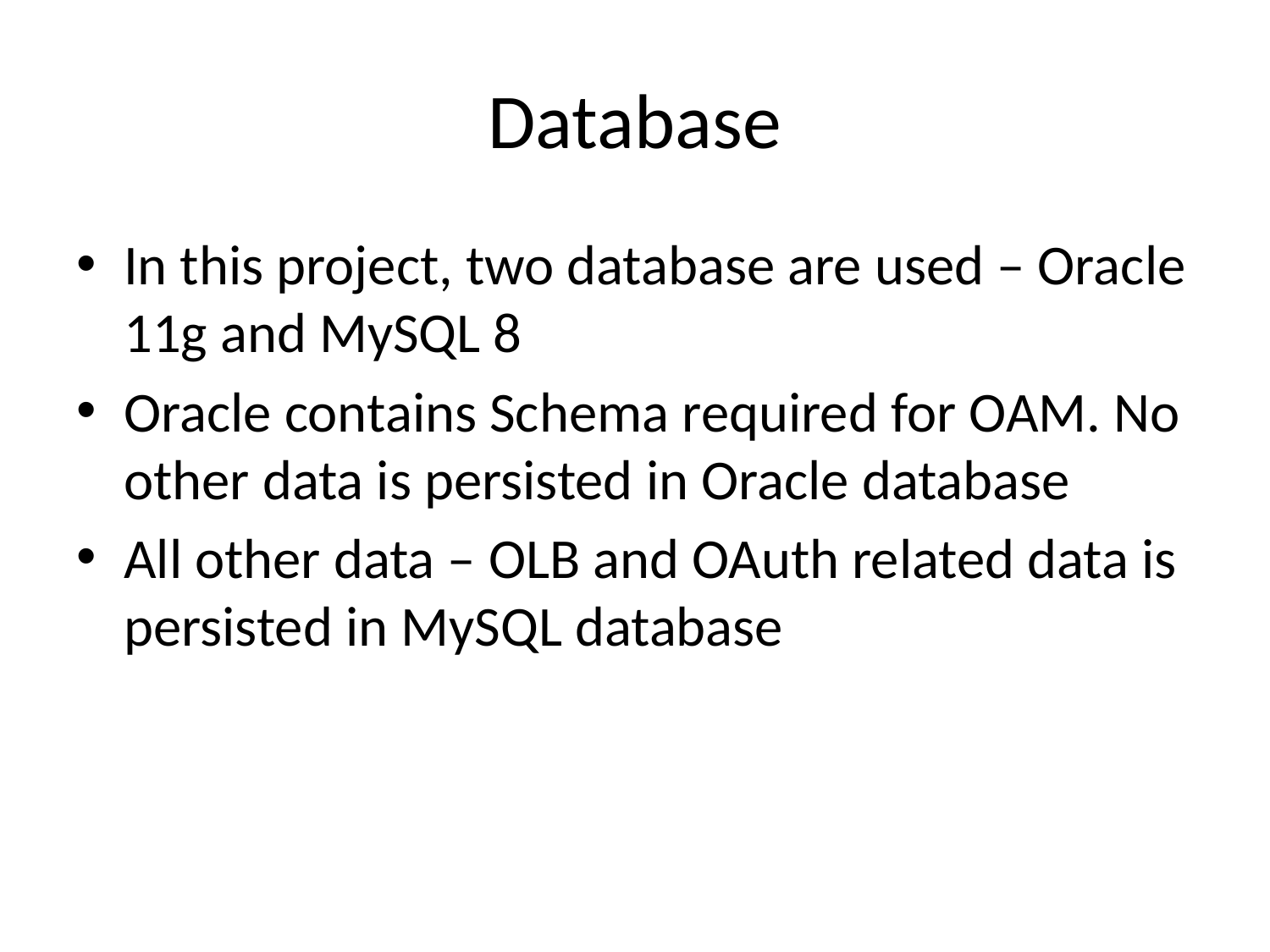

# Database
In this project, two database are used – Oracle 11g and MySQL 8
Oracle contains Schema required for OAM. No other data is persisted in Oracle database
All other data – OLB and OAuth related data is persisted in MySQL database